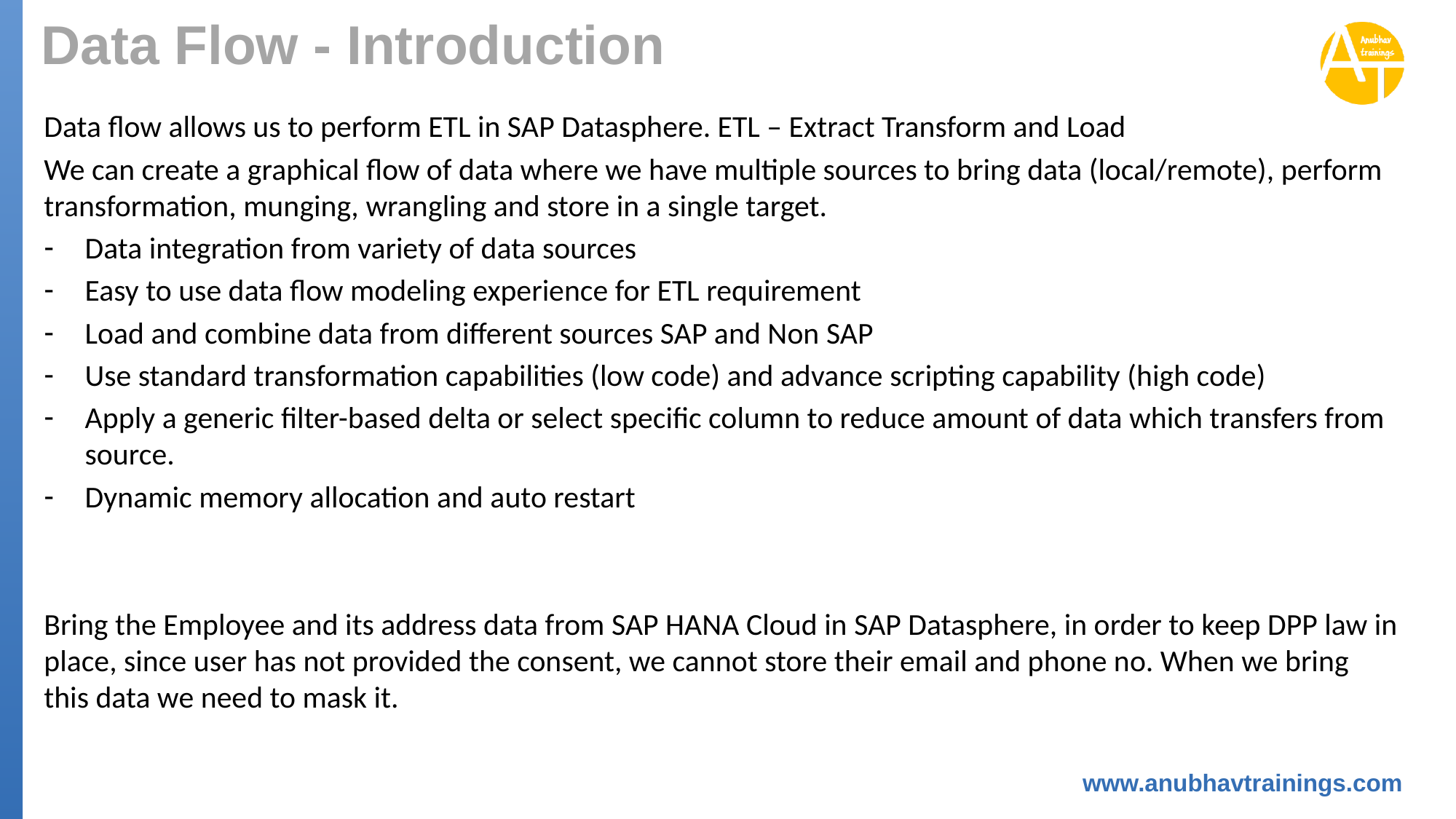

# Data Flow - Introduction
Data flow allows us to perform ETL in SAP Datasphere. ETL – Extract Transform and Load
We can create a graphical flow of data where we have multiple sources to bring data (local/remote), perform transformation, munging, wrangling and store in a single target.
Data integration from variety of data sources
Easy to use data flow modeling experience for ETL requirement
Load and combine data from different sources SAP and Non SAP
Use standard transformation capabilities (low code) and advance scripting capability (high code)
Apply a generic filter-based delta or select specific column to reduce amount of data which transfers from source.
Dynamic memory allocation and auto restart

Bring the Employee and its address data from SAP HANA Cloud in SAP Datasphere, in order to keep DPP law in place, since user has not provided the consent, we cannot store their email and phone no. When we bring this data we need to mask it.